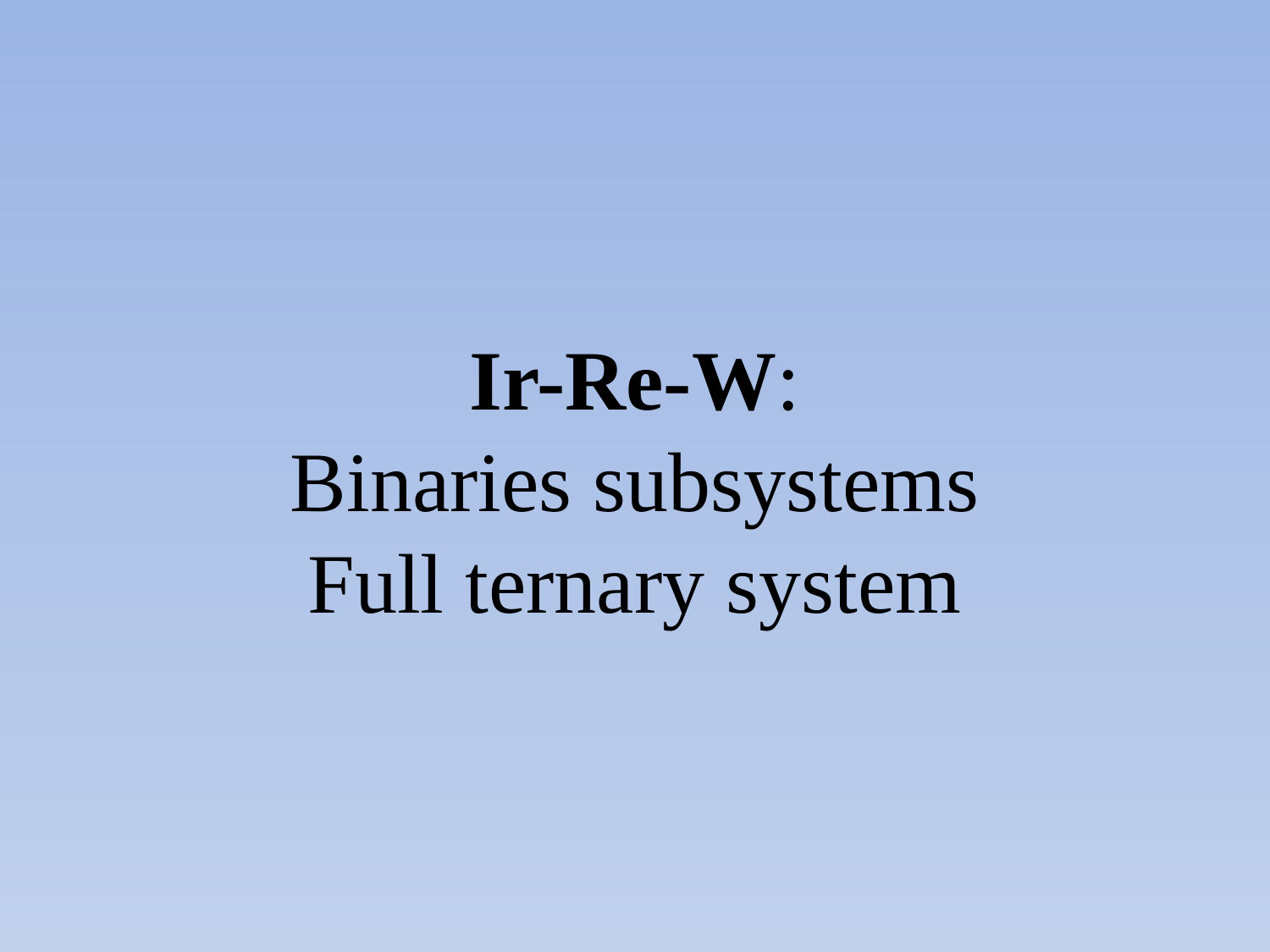

# Ir-Re-W: Binaries subsystems Full ternary system